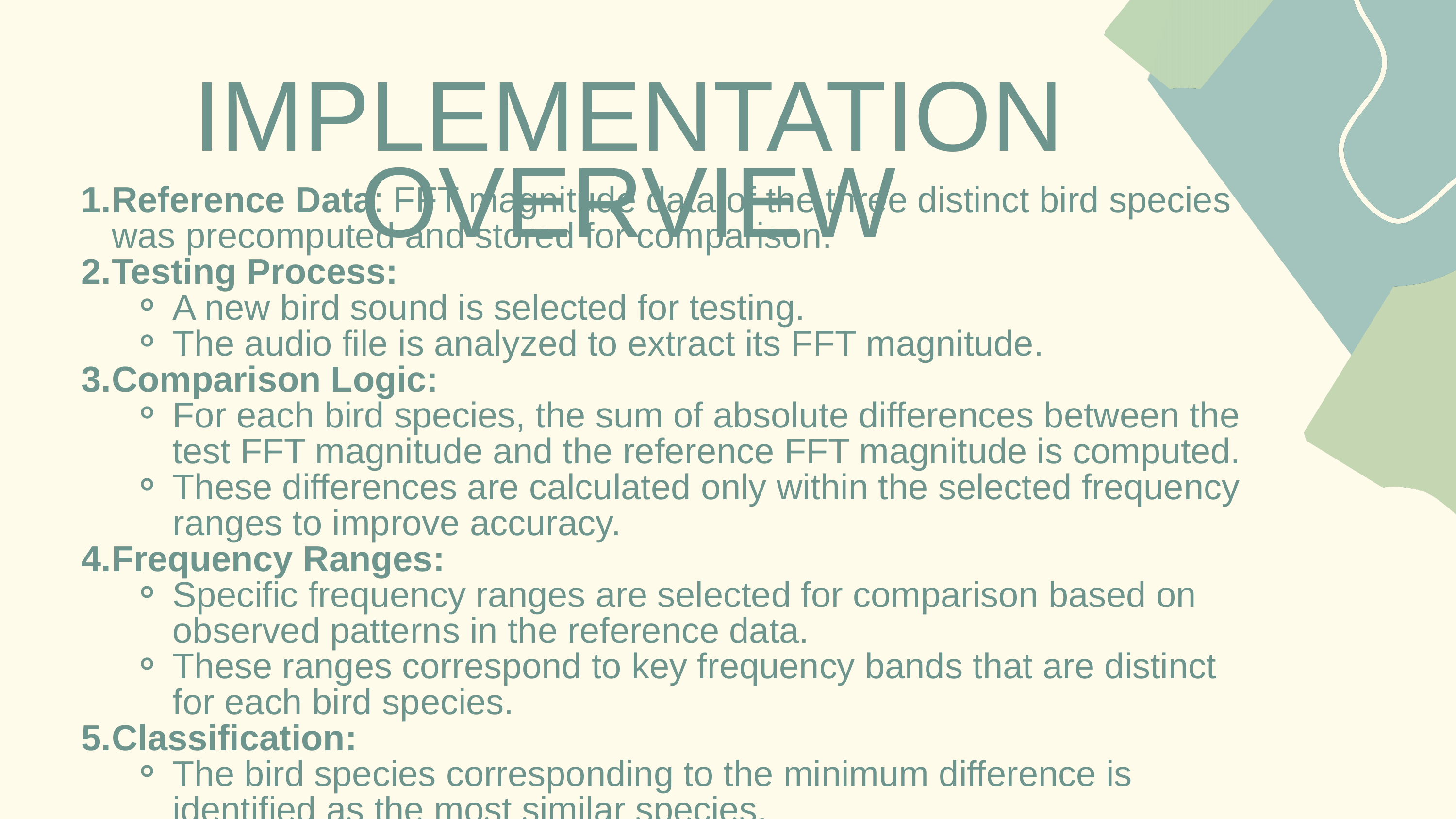

IMPLEMENTATION OVERVIEW
Reference Data: FFT magnitude data of the three distinct bird species was precomputed and stored for comparison.
Testing Process:
A new bird sound is selected for testing.
The audio file is analyzed to extract its FFT magnitude.
Comparison Logic:
For each bird species, the sum of absolute differences between the test FFT magnitude and the reference FFT magnitude is computed.
These differences are calculated only within the selected frequency ranges to improve accuracy.
Frequency Ranges:
Specific frequency ranges are selected for comparison based on observed patterns in the reference data.
These ranges correspond to key frequency bands that are distinct for each bird species.
Classification:
The bird species corresponding to the minimum difference is identified as the most similar species.